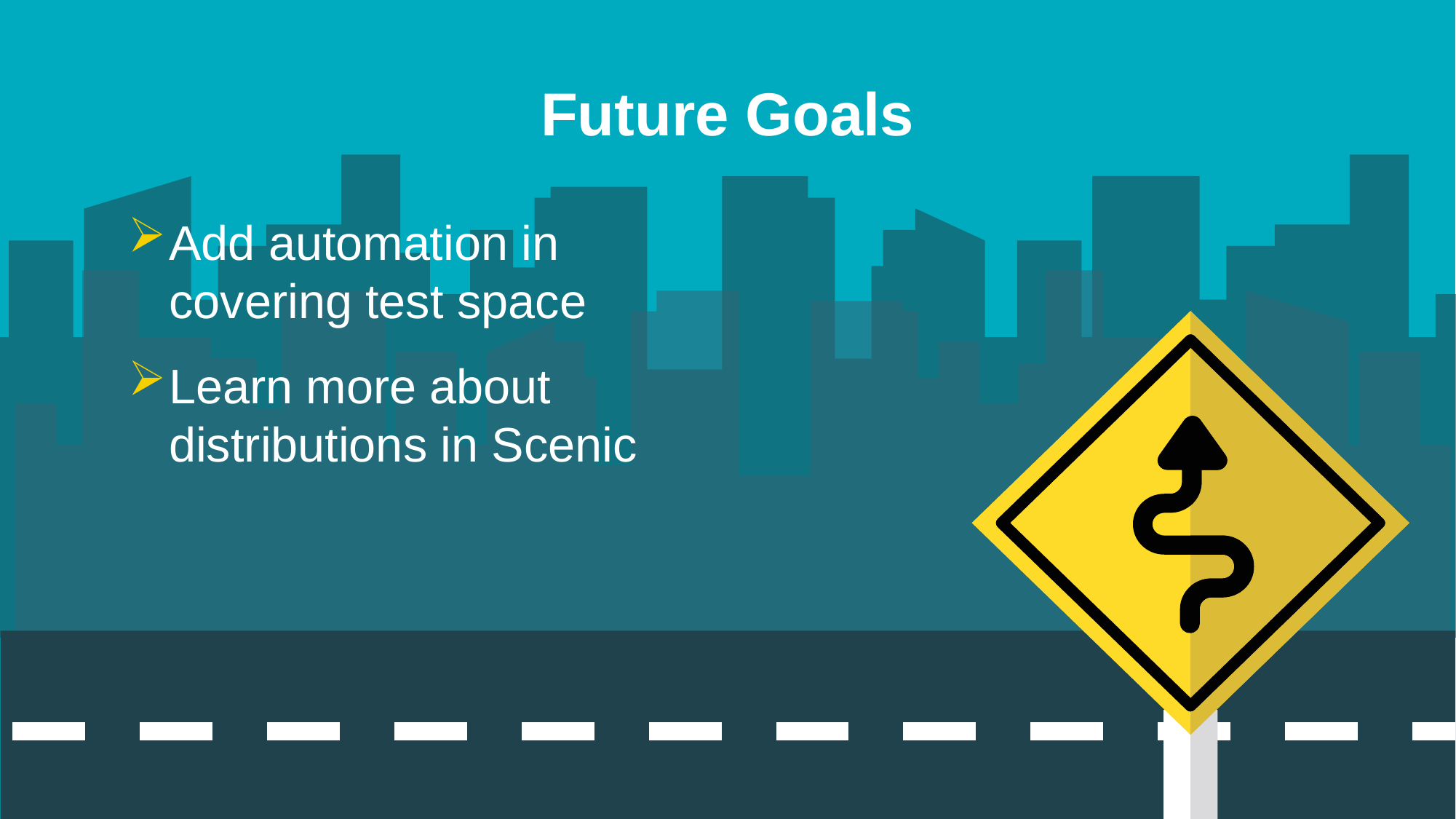

# Future Goals
Add automation in covering test space
Learn more about distributions in Scenic